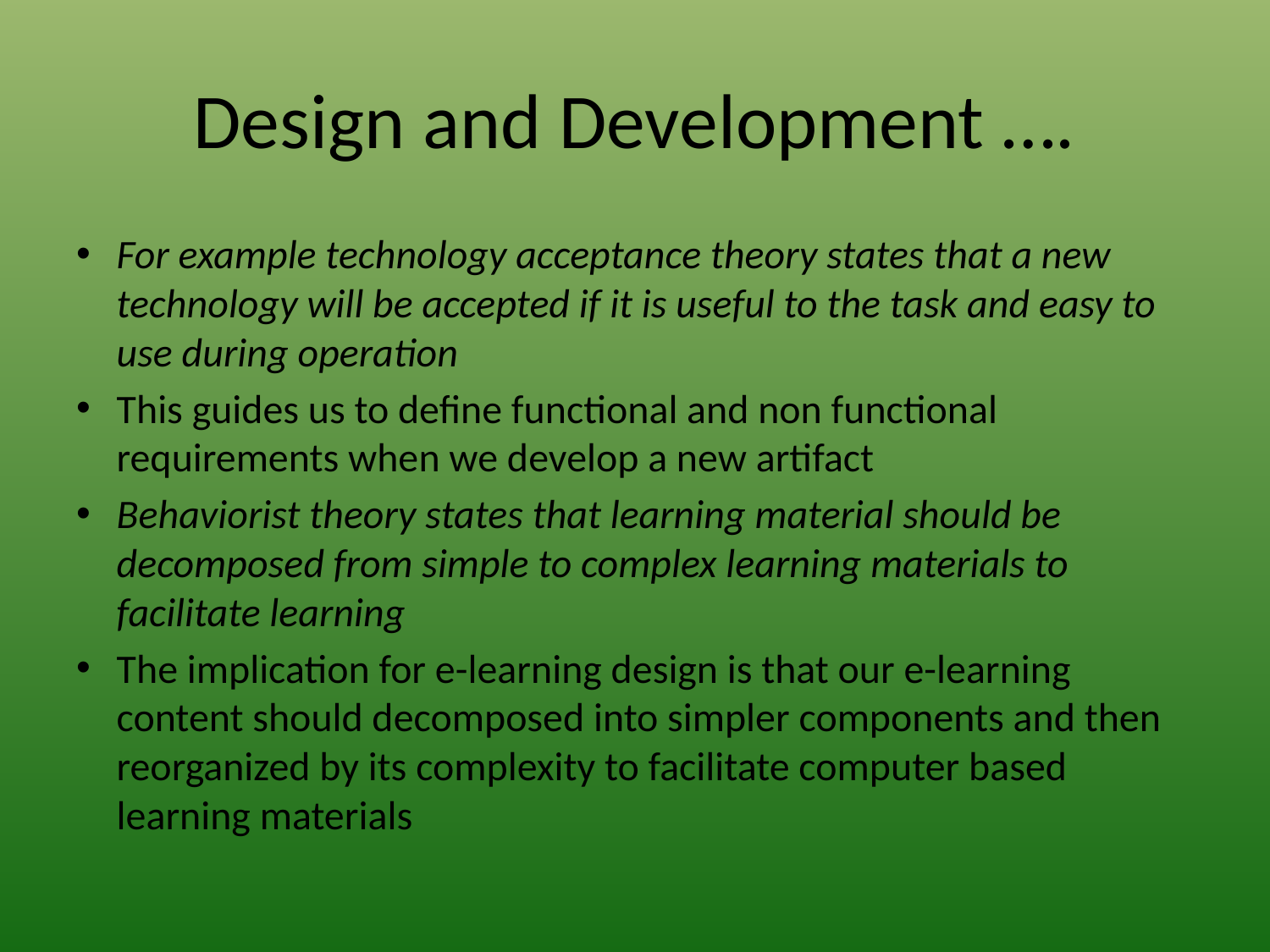

# Design and Development ….
For example technology acceptance theory states that a new technology will be accepted if it is useful to the task and easy to use during operation
This guides us to define functional and non functional requirements when we develop a new artifact
Behaviorist theory states that learning material should be decomposed from simple to complex learning materials to facilitate learning
The implication for e-learning design is that our e-learning content should decomposed into simpler components and then reorganized by its complexity to facilitate computer based learning materials